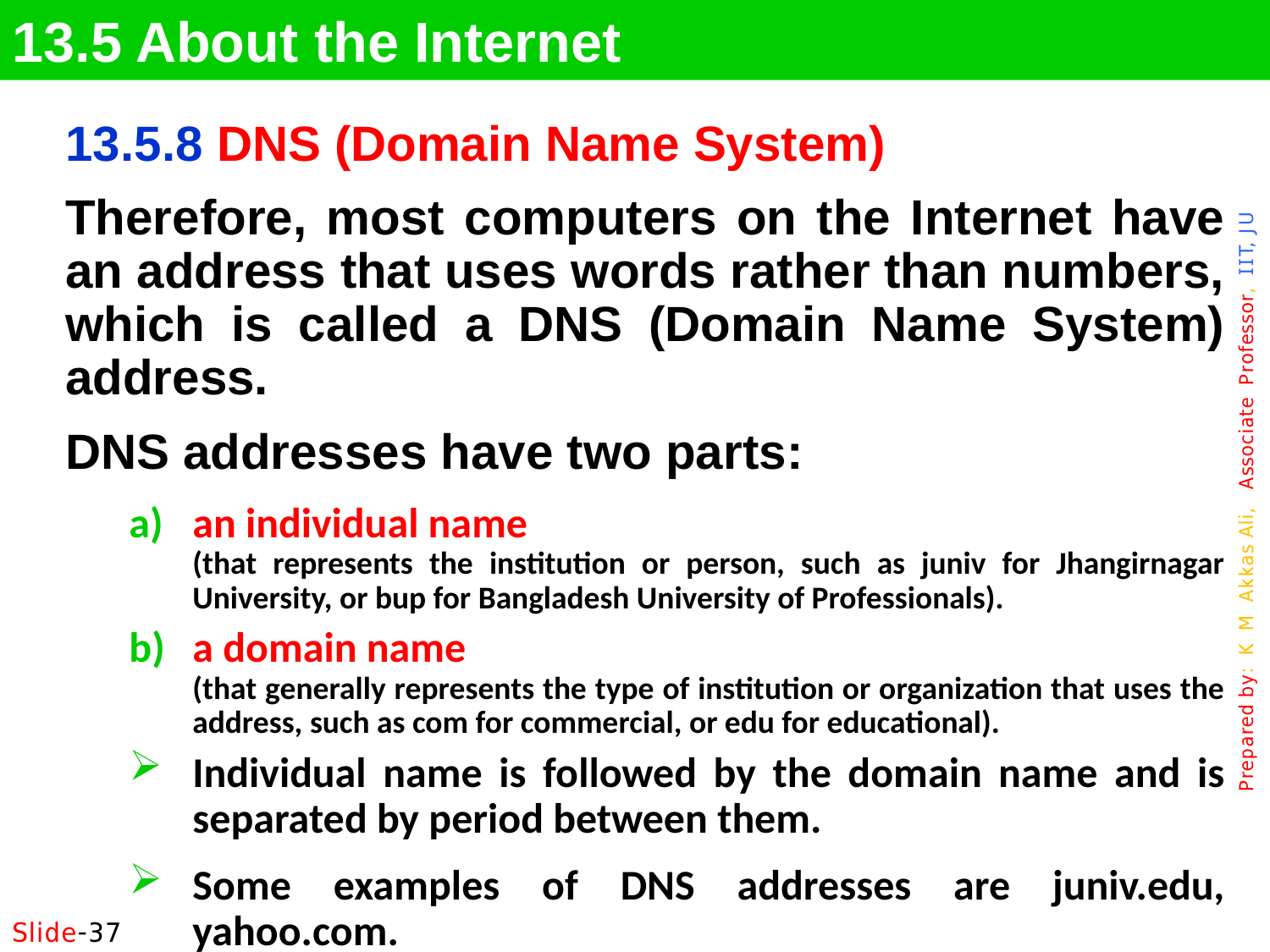

13.5 About the Internet
13.5.8 DNS (Domain Name System)
Therefore, most computers on the Internet have an address that uses words rather than numbers, which is called a DNS (Domain Name System) address.
DNS addresses have two parts:
an individual name
(that represents the institution or person, such as juniv for Jhangirnagar University, or bup for Bangladesh University of Professionals).
a domain name
(that generally represents the type of institution or organization that uses the address, such as com for commercial, or edu for educational).
Individual name is followed by the domain name and is separated by period between them.
Some examples of DNS addresses are juniv.edu, yahoo.com.

Slide-37